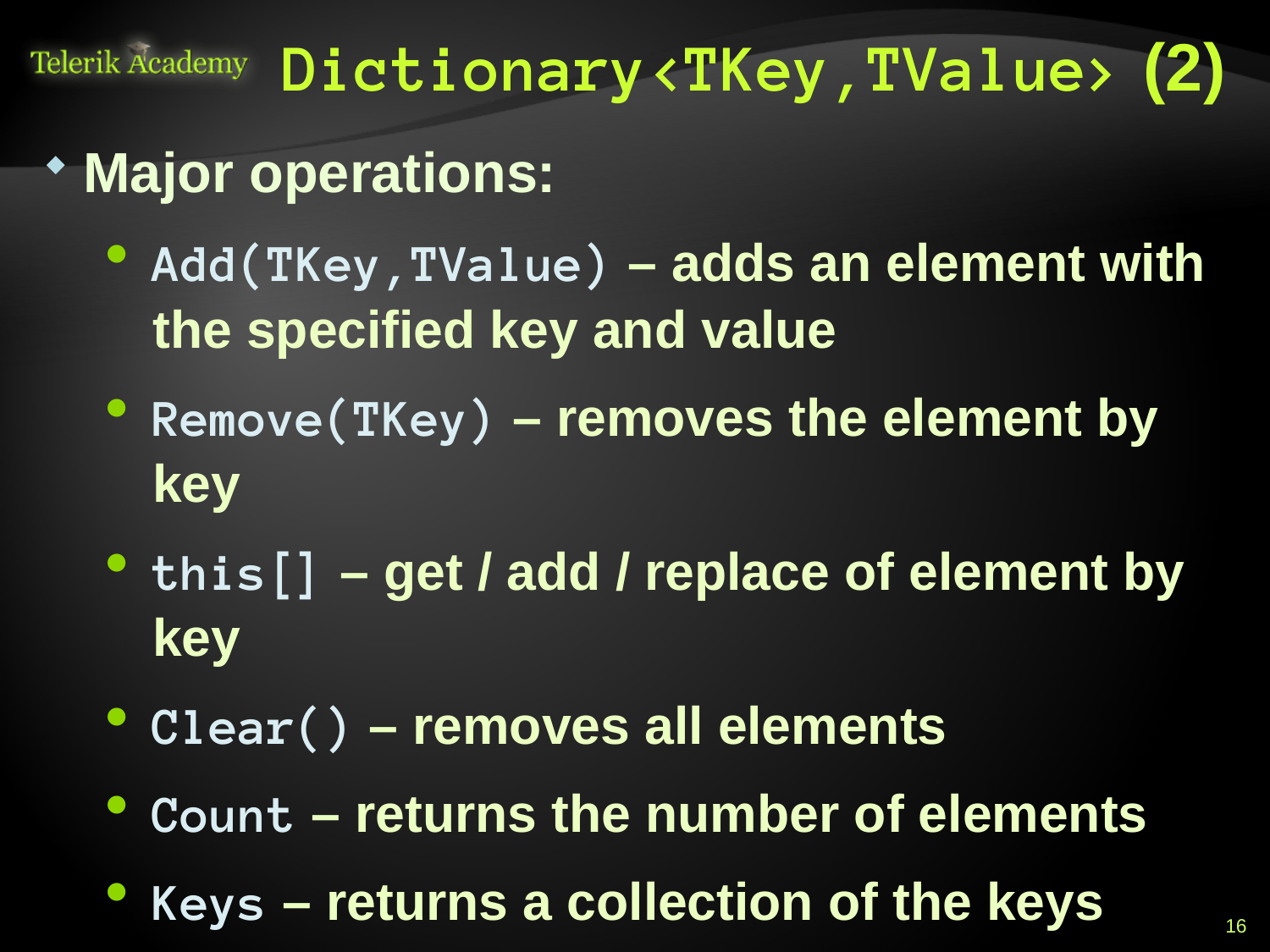

# Dictionary<TKey,TValue> (2)
Major operations:
Add(TKey,TValue) – adds an element with the specified key and value
Remove(TKey) – removes the element by key
this[] – get / add / replace of element by key
Clear() – removes all elements
Count – returns the number of elements
Keys – returns a collection of the keys
Values – returns a collection of the values
16